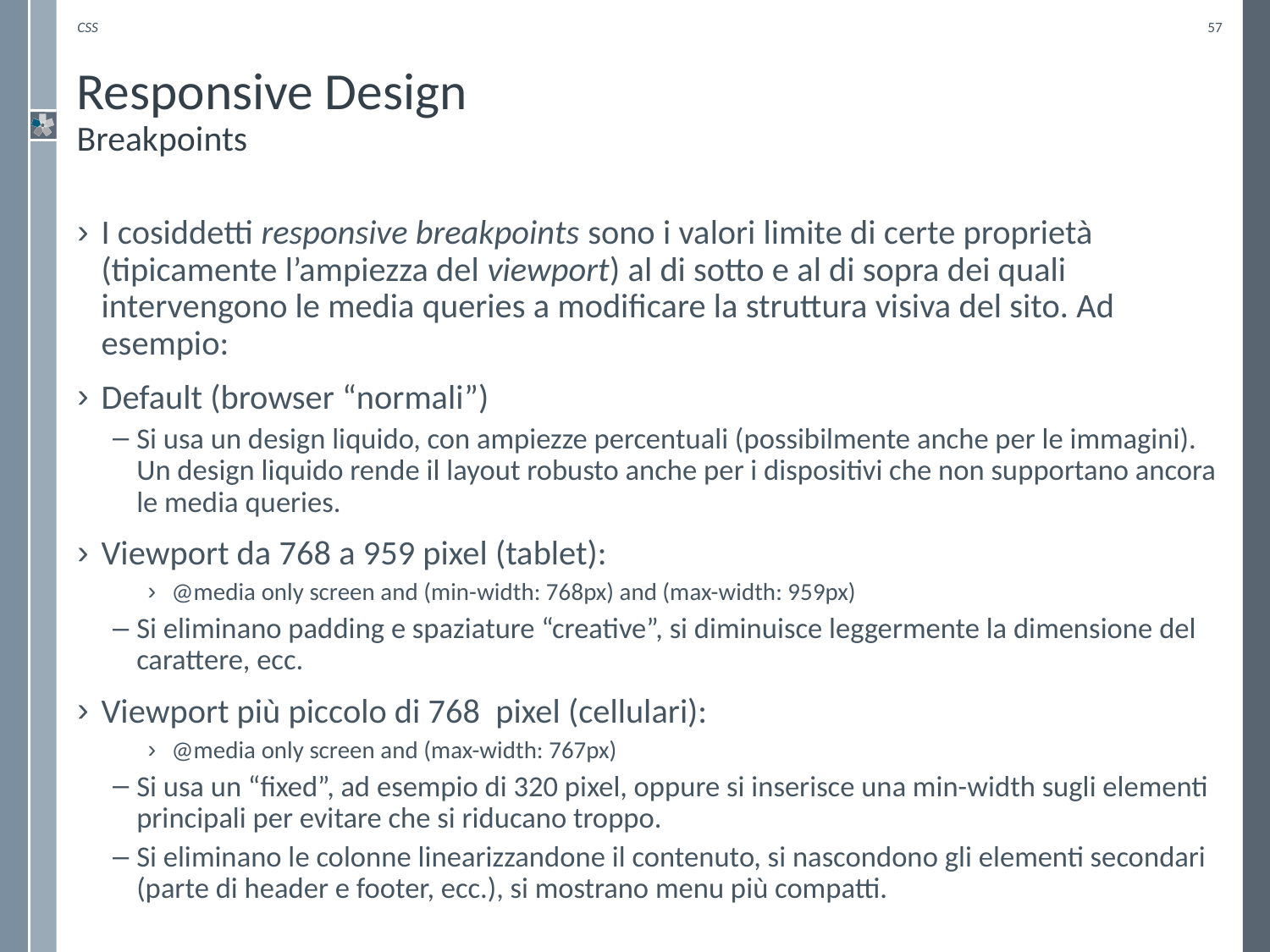

CSS
57
# Responsive Design Breakpoints
I cosiddetti responsive breakpoints sono i valori limite di certe proprietà (tipicamente l’ampiezza del viewport) al di sotto e al di sopra dei quali intervengono le media queries a modificare la struttura visiva del sito. Ad esempio:
Default (browser “normali”)
Si usa un design liquido, con ampiezze percentuali (possibilmente anche per le immagini). Un design liquido rende il layout robusto anche per i dispositivi che non supportano ancora le media queries.
Viewport da 768 a 959 pixel (tablet):
@media only screen and (min-width: 768px) and (max-width: 959px)
Si eliminano padding e spaziature “creative”, si diminuisce leggermente la dimensione del carattere, ecc.
Viewport più piccolo di 768  pixel (cellulari):
@media only screen and (max-width: 767px)
Si usa un “fixed”, ad esempio di 320 pixel, oppure si inserisce una min-width sugli elementi principali per evitare che si riducano troppo.
Si eliminano le colonne linearizzandone il contenuto, si nascondono gli elementi secondari (parte di header e footer, ecc.), si mostrano menu più compatti.